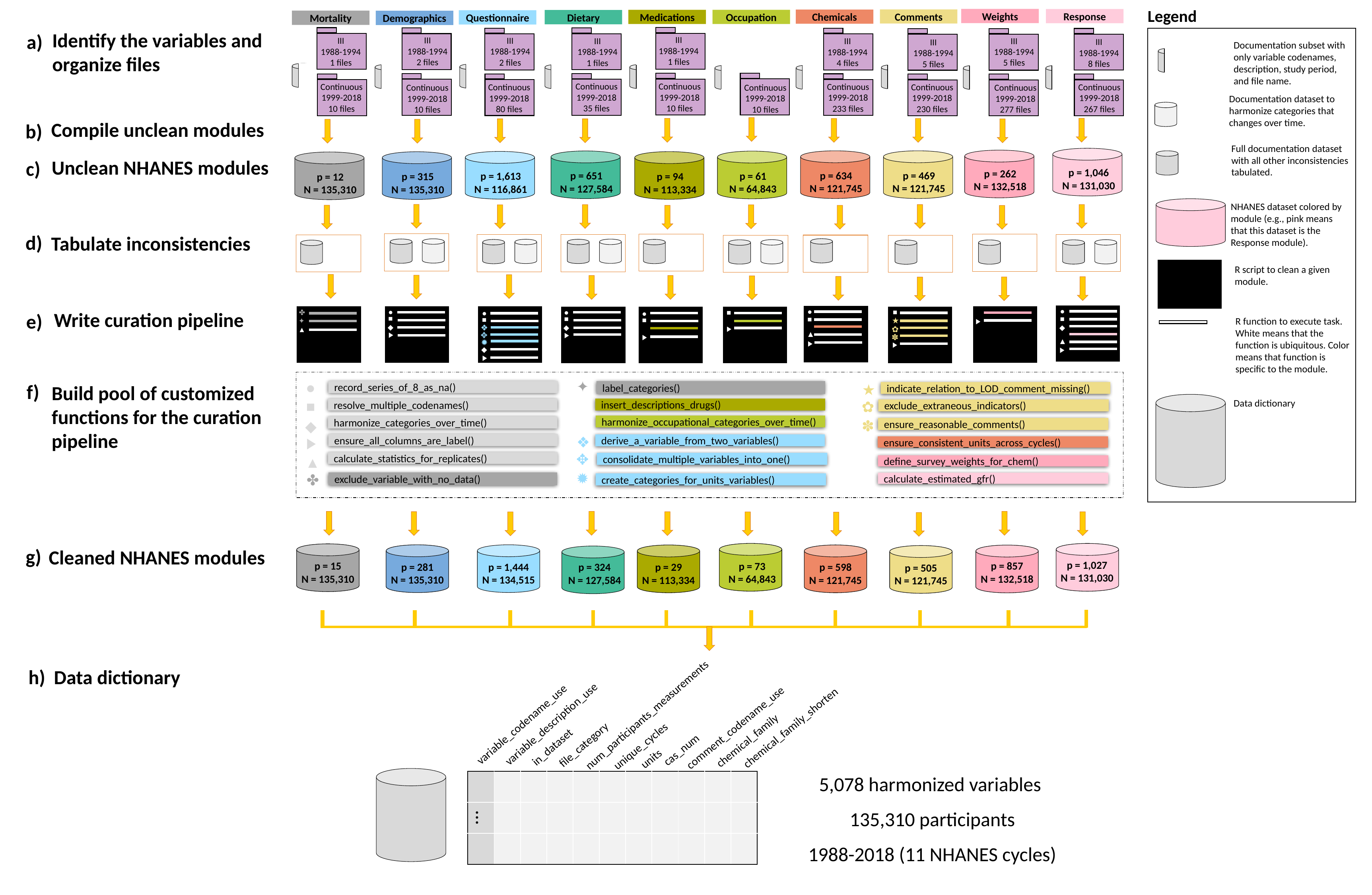

Legend
Weights
Response
Comments
Chemicals
Medications
Occupation
Dietary
Questionnaire
Mortality
Demographics
Identify the variables and organize files
a)

III
1988-1994
1 files
III
1988-1994
2 files
III
1988-1994
2 files
III
1988-1994
1 files
III
1988-1994
5 files
III
1988-1994
1 files
III
1988-1994
4 files
III
1988-1994
8 files
III
1988-1994
5 files
Documentation subset with only variable codenames, description, study period, and file name.

Continuous
1999-2018
10 files
Continuous
1999-2018
35 files
Continuous
1999-2018
10 files
Continuous
1999-2018
233 files
Continuous
1999-2018
267 files
Continuous
1999-2018
230 files
Continuous
1999-2018
80 files
Continuous
1999-2018
10 files
Continuous
1999-2018
10 files
Continuous
1999-2018
277 files
Documentation dataset to harmonize categories that  changes over time.

Compile unclean modules
b)

Full documentation dataset with all other inconsistencies tabulated.

Unclean NHANES modules
c)
p = 1,046
N = 131,030
p = 262
N = 132,518
p = 634
N = 121,745
p = 469
N = 121,745
p = 651
N = 127,584
p = 61
N = 64,843
p = 1,613
N = 116,861
p = 94
N = 113,334
p = 315
N = 135,310
p = 12
N = 135,310
NHANES dataset colored by module (e.g., pink means that this dataset is the Response module).

d)
Tabulate inconsistencies

R script to clean a given module.

●
●
Write curation pipeline
●
■
●
✤
■

●
●
e)

■
■
■
■
R function to execute task. White means that the function is ubiquitous. Color means that function is specific to the module.
■
■
★
✦
▶︎
❖
◆
◆
◆

▶︎
✿
▲
▲
✥
▶︎
▶︎
✽
▶︎
▲
✹
▶︎
▶︎
◆
▶︎
▶︎

✦
●
f)
Build pool of customized functions for the curation pipeline
★
record_series_of_8_as_na()
label_categories()
indicate_relation_to_LOD_comment_missing()
Data dictionary
■

✿
resolve_multiple_codenames()
insert_descriptions_drugs()
exclude_extraneous_indicators()
✽
◆
harmonize_occupational_categories_over_time()
harmonize_categories_over_time()
ensure_reasonable_comments()
❖
▶︎
ensure_all_columns_are_label()
derive_a_variable_from_two_variables()
ensure_consistent_units_across_cycles()
✥
▲
calculate_statistics_for_replicates()
consolidate_multiple_variables_into_one()
define_survey_weights_for_chem()
✹
✤
exclude_variable_with_no_data()
calculate_estimated_gfr()
create_categories_for_units_variables()

g)
Cleaned NHANES modules

p = 1,027
N = 131,030
p = 857
N = 132,518
p = 15
N = 135,310
p = 73
N = 64,843
p = 1,444
N = 134,515
p = 281
N = 135,310
p = 598
N = 121,745
p = 29
N = 113,334
p = 324
N = 127,584
p = 505
N = 121,745

h)
Data dictionary
num_participants_measurements
variable_description_use
variable_codename_use
comment_codename_use
units
chemical_family
chemical_family_shorten
unique_cycles
cas_num
in_dataset
file_category

5,078 harmonized variables
135,310 participants
1988-2018 (11 NHANES cycles)
|  |  |  |  |  |  |  |  |  |  |  |
| --- | --- | --- | --- | --- | --- | --- | --- | --- | --- | --- |
|  |  |  |  |  |  |  |  |  |  |  |
|  |  |  |  |  |  |  |  |  |  |  |
…